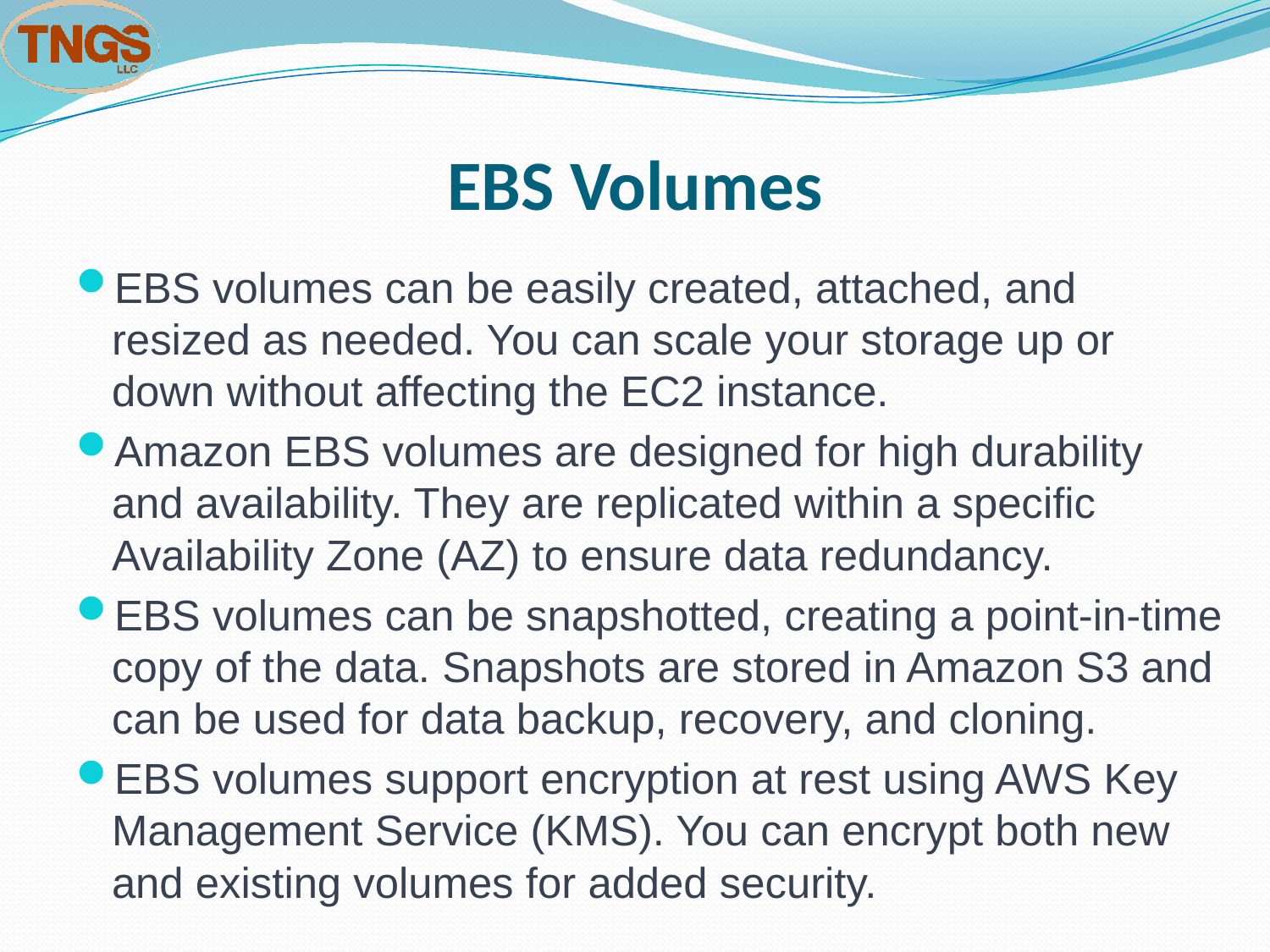

# EBS Volumes
EBS volumes can be easily created, attached, and resized as needed. You can scale your storage up or down without affecting the EC2 instance.
Amazon EBS volumes are designed for high durability and availability. They are replicated within a specific Availability Zone (AZ) to ensure data redundancy.
EBS volumes can be snapshotted, creating a point-in-time copy of the data. Snapshots are stored in Amazon S3 and can be used for data backup, recovery, and cloning.
EBS volumes support encryption at rest using AWS Key Management Service (KMS). You can encrypt both new and existing volumes for added security.